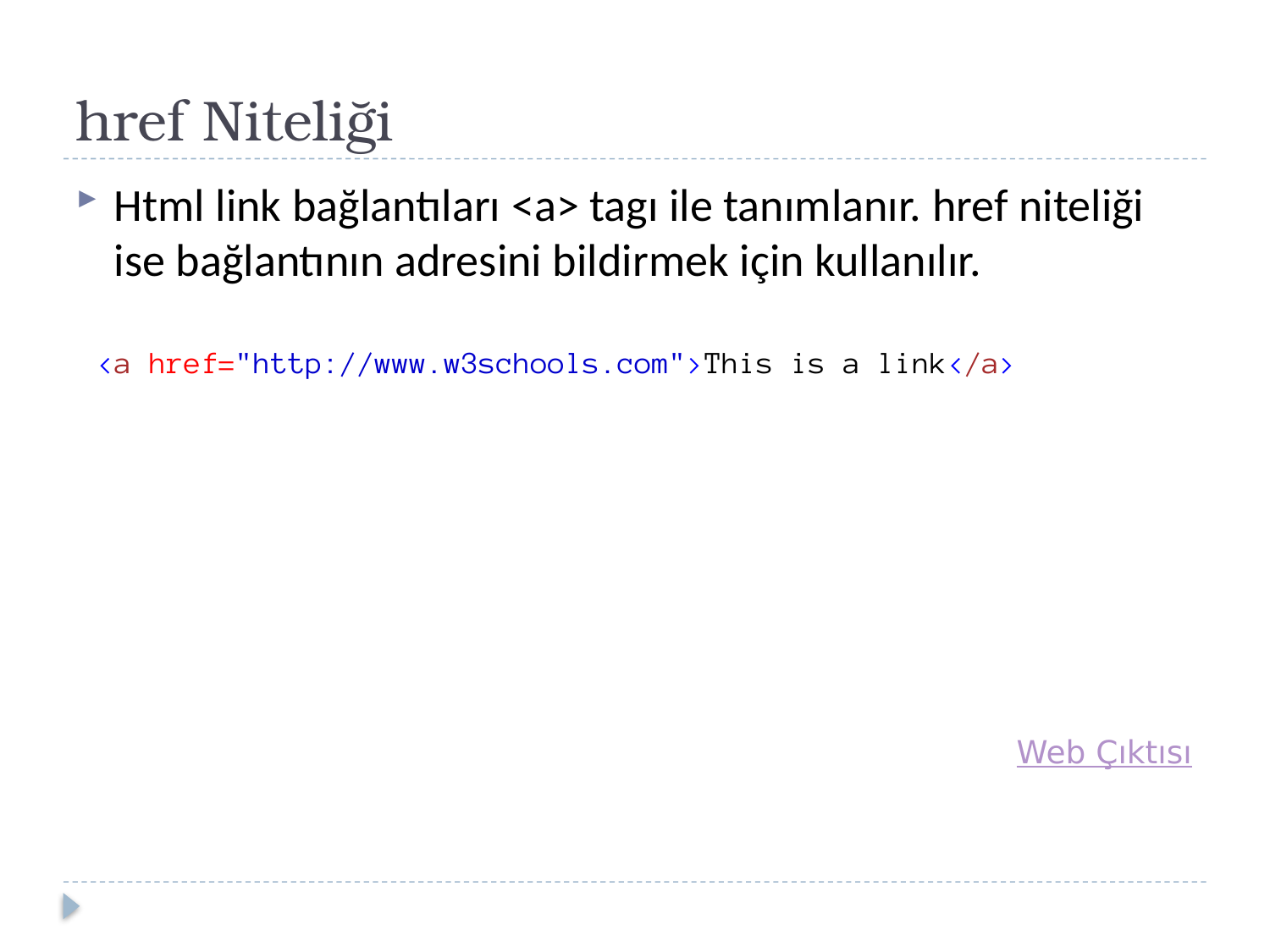

# href Niteliği
Html link bağlantıları <a> tagı ile tanımlanır. href niteliği ise bağlantının adresini bildirmek için kullanılır.
<a href="http://www.w3schools.com">This is a link</a>
Web Çıktısı